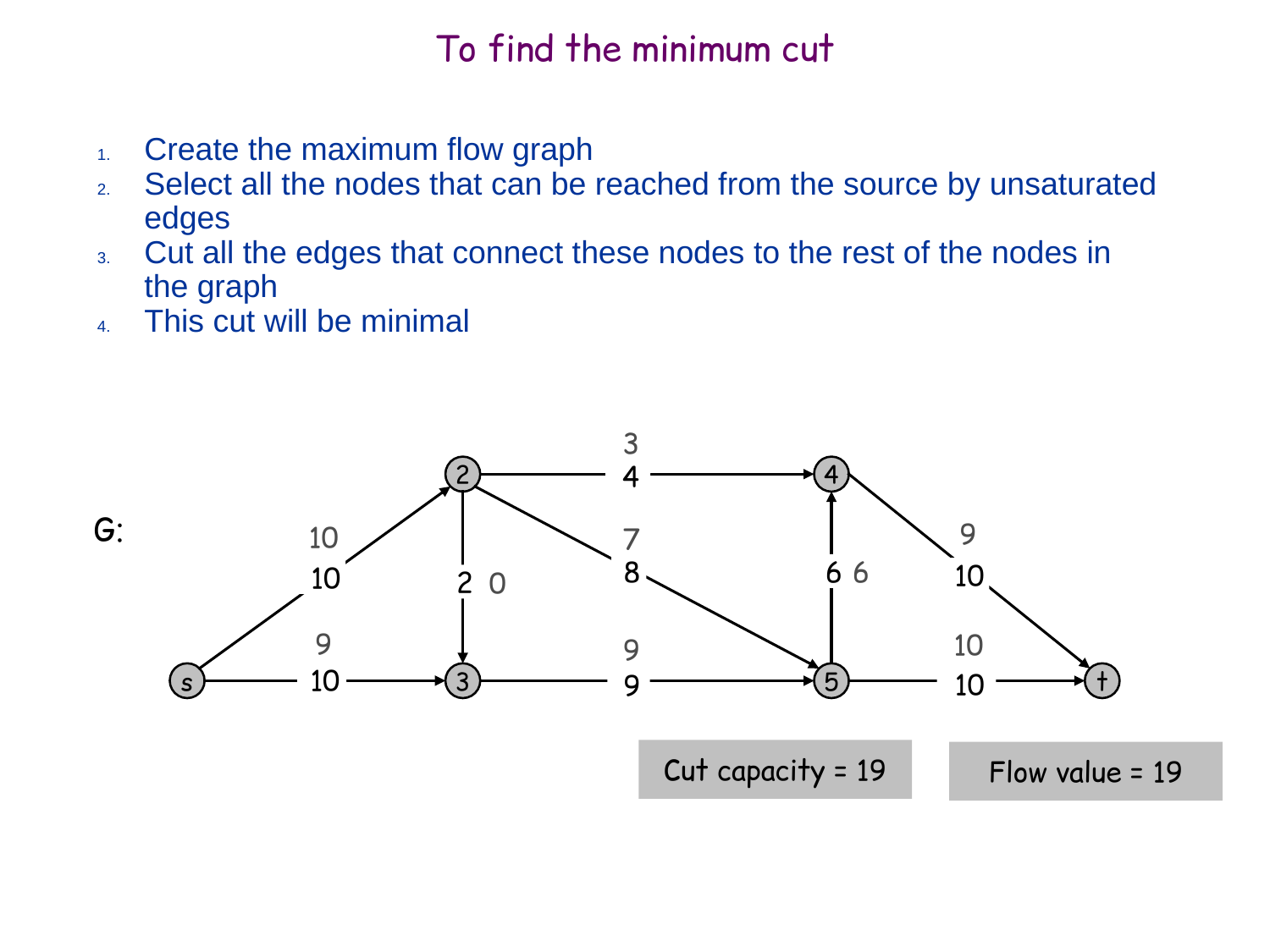

To find the minimum cut
Create the maximum flow graph
Select all the nodes that can be reached from the source by unsaturated edges
Cut all the edges that connect these nodes to the rest of the nodes in the graph
This cut will be minimal
3
2
4
 4
 G:
9
10
7
 6
6
 8
   10
   10
 2
0
9
10
9
 10
s
3
5
t
 10
 9
Cut capacity = 19
Flow value = 19